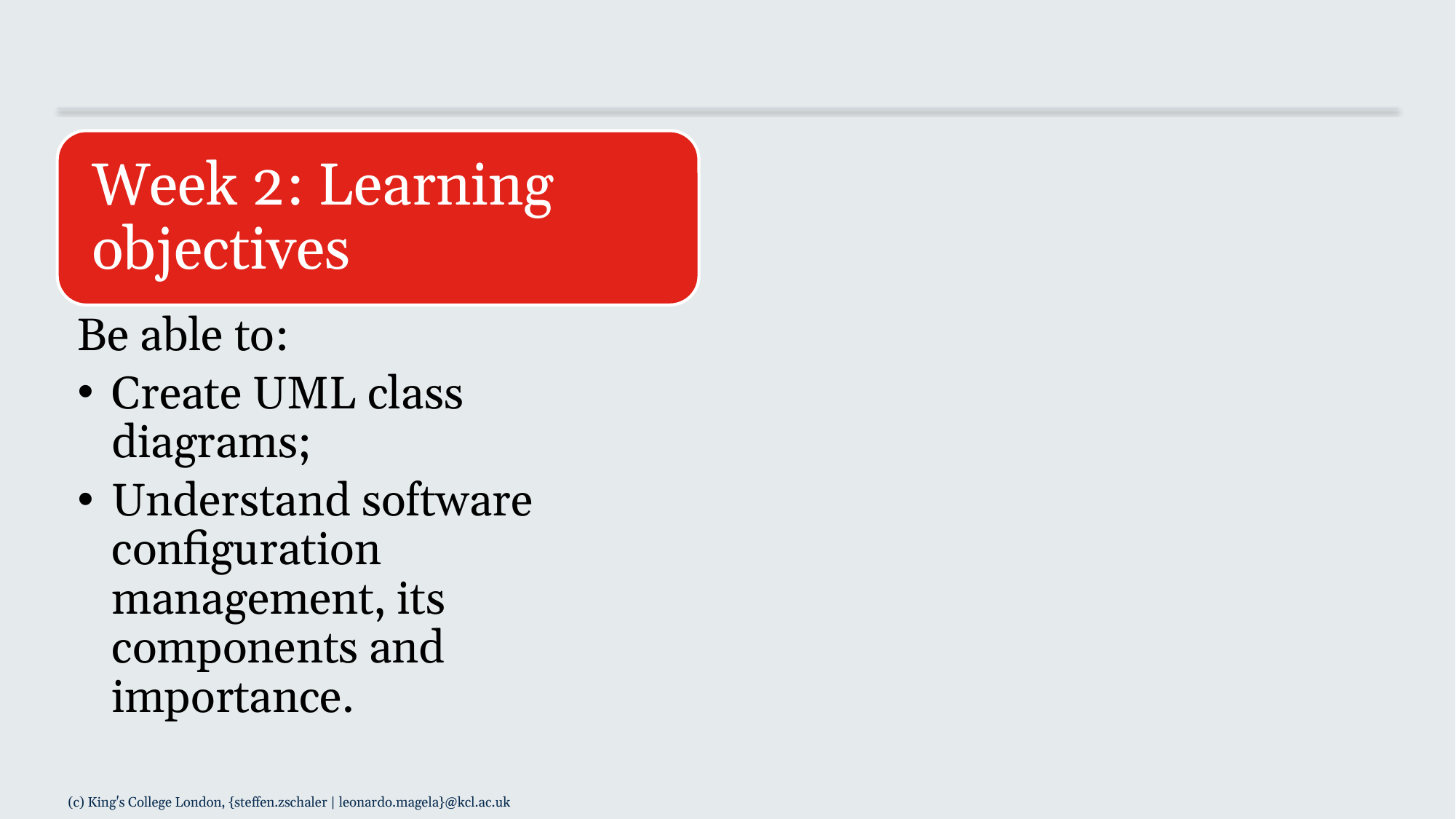

Week 2: Learning objectives
Be able to:
Create UML class diagrams;
Understand software configuration management, its components and importance.